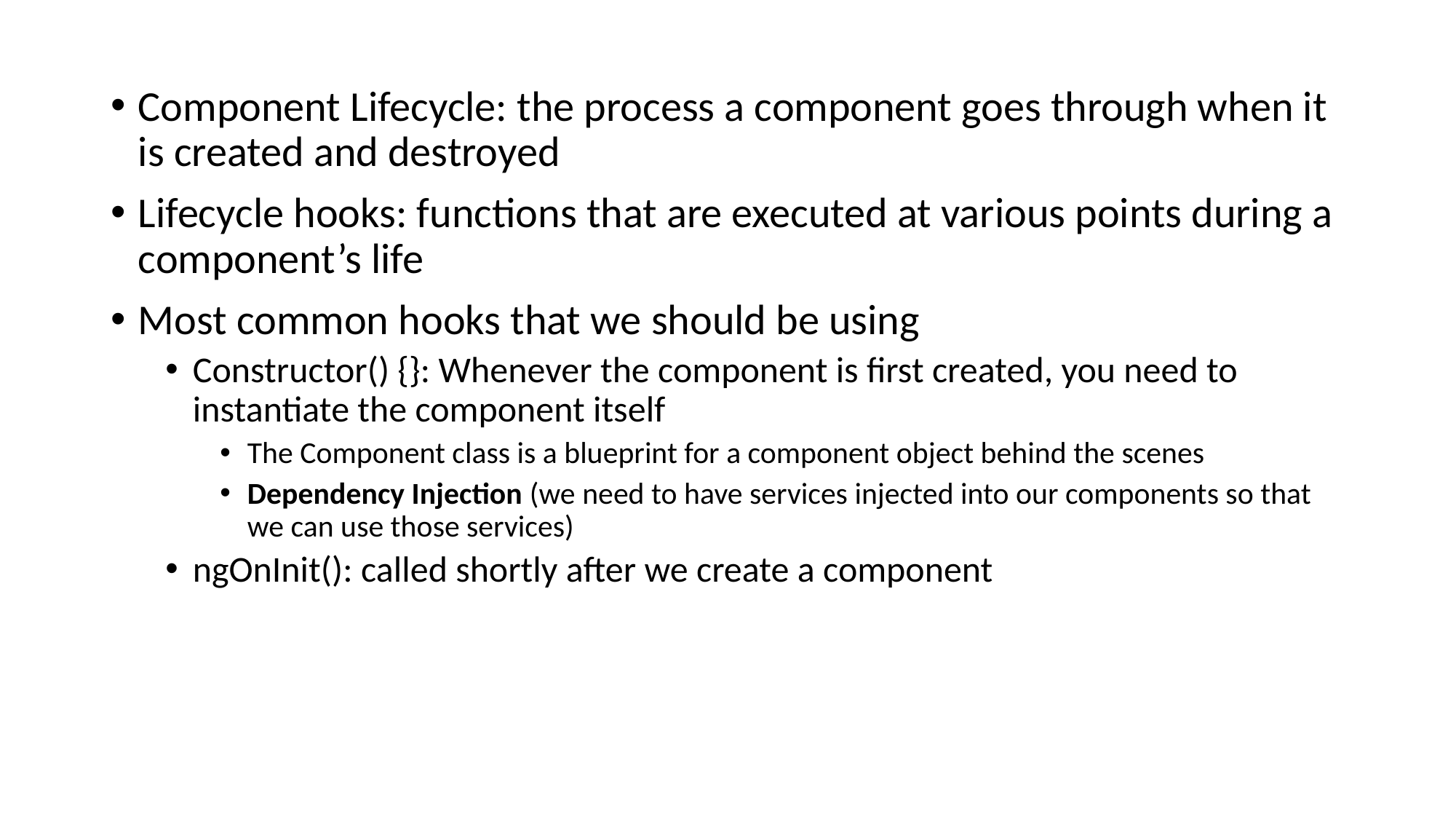

Component Lifecycle: the process a component goes through when it is created and destroyed
Lifecycle hooks: functions that are executed at various points during a component’s life
Most common hooks that we should be using
Constructor() {}: Whenever the component is first created, you need to instantiate the component itself
The Component class is a blueprint for a component object behind the scenes
Dependency Injection (we need to have services injected into our components so that we can use those services)
ngOnInit(): called shortly after we create a component